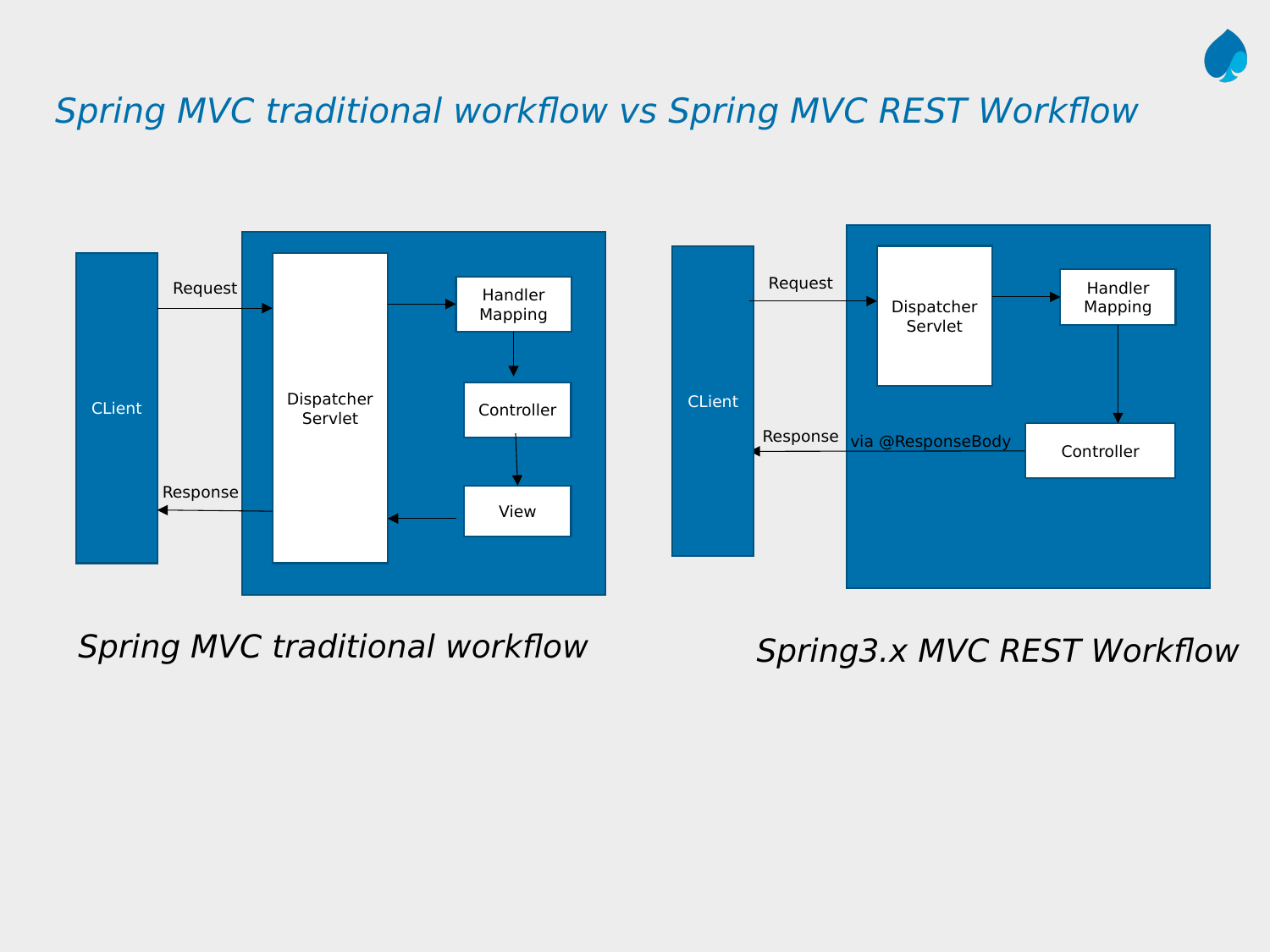

# Spring MVC traditional workflow vs Spring MVC REST Workflow

CLient
Dispatcher Servlet
CLient
Dispatcher Servlet
Request
Handler Mapping
Request
Handler Mapping
Controller
Response
Controller
via @ResponseBody
Response
View
Spring MVC traditional workflow
Spring3.x MVC REST Workflow